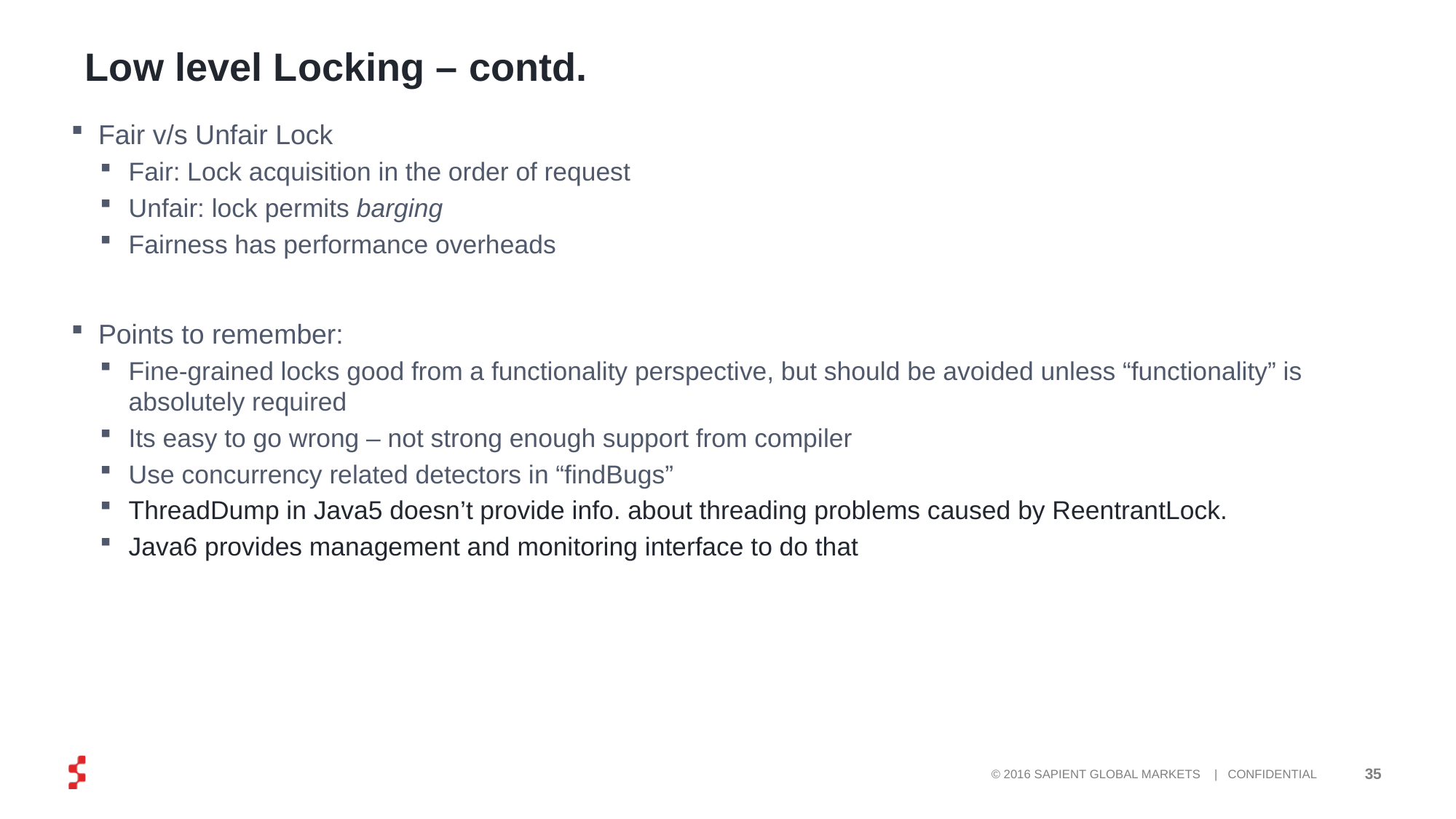

# Low level Locking – contd.
Fair v/s Unfair Lock
Fair: Lock acquisition in the order of request
Unfair: lock permits barging
Fairness has performance overheads

Points to remember:
Fine-grained locks good from a functionality perspective, but should be avoided unless “functionality” is absolutely required
Its easy to go wrong – not strong enough support from compiler
Use concurrency related detectors in “findBugs”
ThreadDump in Java5 doesn’t provide info. about threading problems caused by ReentrantLock.
Java6 provides management and monitoring interface to do that